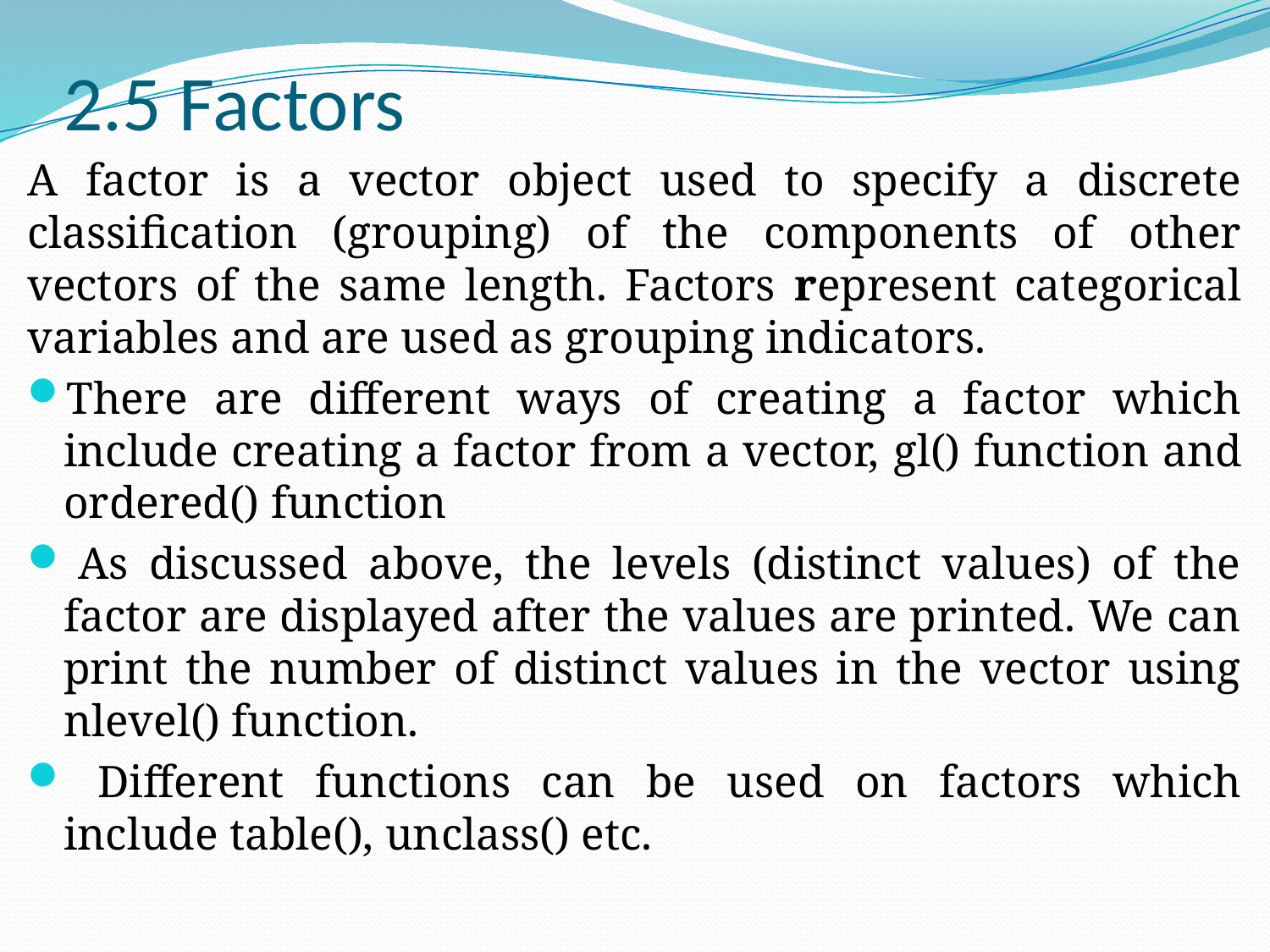

# 2.5 Factors
A factor is a vector object used to specify a discrete classification (grouping) of the components of other vectors of the same length. Factors represent categorical variables and are used as grouping indicators.
There are different ways of creating a factor which include creating a factor from a vector, gl() function and ordered() function
 As discussed above, the levels (distinct values) of the factor are displayed after the values are printed. We can print the number of distinct values in the vector using nlevel() function.
 Different functions can be used on factors which include table(), unclass() etc.